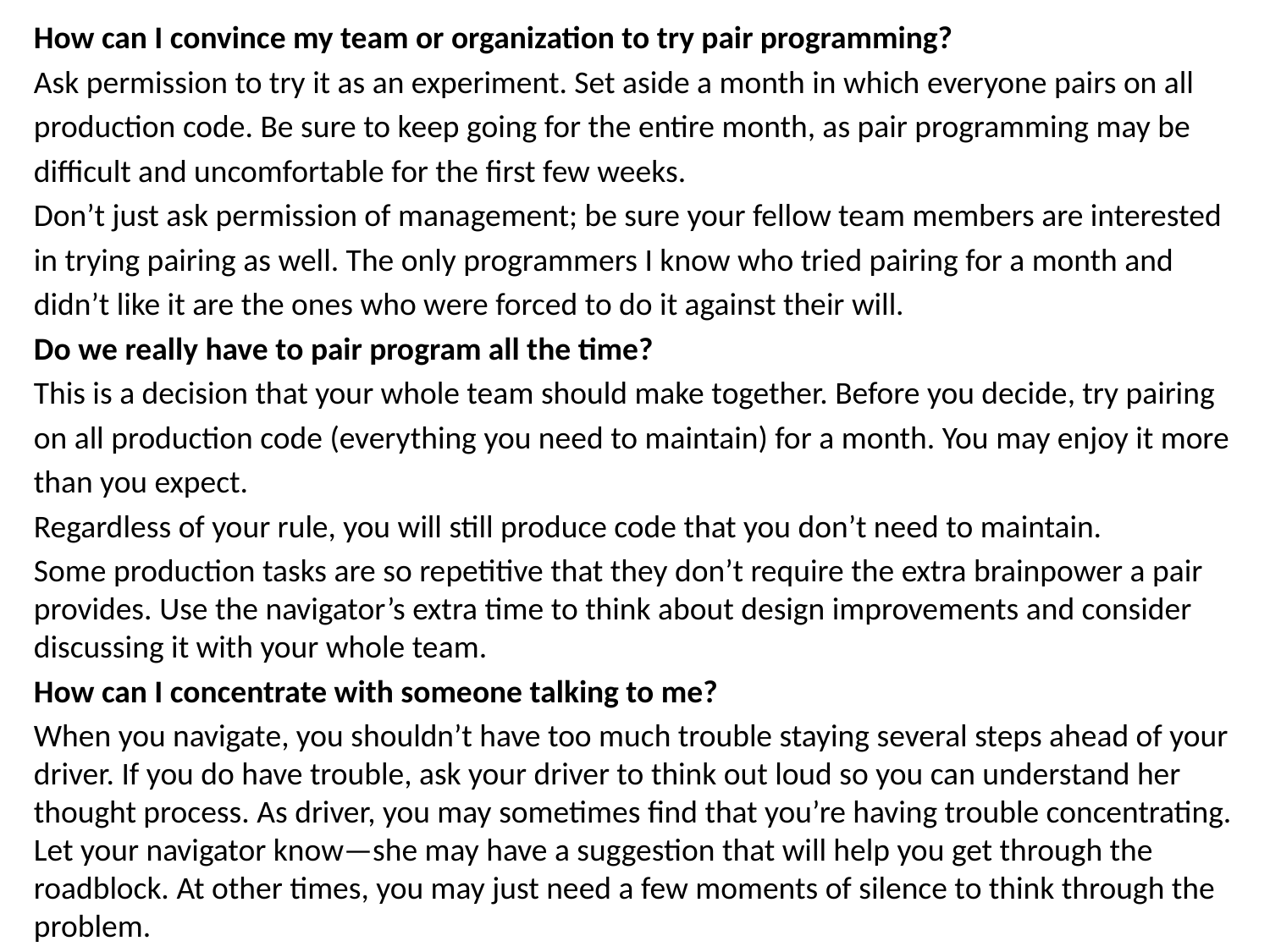

How can I convince my team or organization to try pair programming?
Ask permission to try it as an experiment. Set aside a month in which everyone pairs on all
production code. Be sure to keep going for the entire month, as pair programming may be
difficult and uncomfortable for the first few weeks.
Don’t just ask permission of management; be sure your fellow team members are interested
in trying pairing as well. The only programmers I know who tried pairing for a month and
didn’t like it are the ones who were forced to do it against their will.
Do we really have to pair program all the time?
This is a decision that your whole team should make together. Before you decide, try pairing
on all production code (everything you need to maintain) for a month. You may enjoy it more
than you expect.
Regardless of your rule, you will still produce code that you don’t need to maintain.
Some production tasks are so repetitive that they don’t require the extra brainpower a pair provides. Use the navigator’s extra time to think about design improvements and consider discussing it with your whole team.
How can I concentrate with someone talking to me?
When you navigate, you shouldn’t have too much trouble staying several steps ahead of your driver. If you do have trouble, ask your driver to think out loud so you can understand her thought process. As driver, you may sometimes find that you’re having trouble concentrating. Let your navigator know—she may have a suggestion that will help you get through the roadblock. At other times, you may just need a few moments of silence to think through the problem.